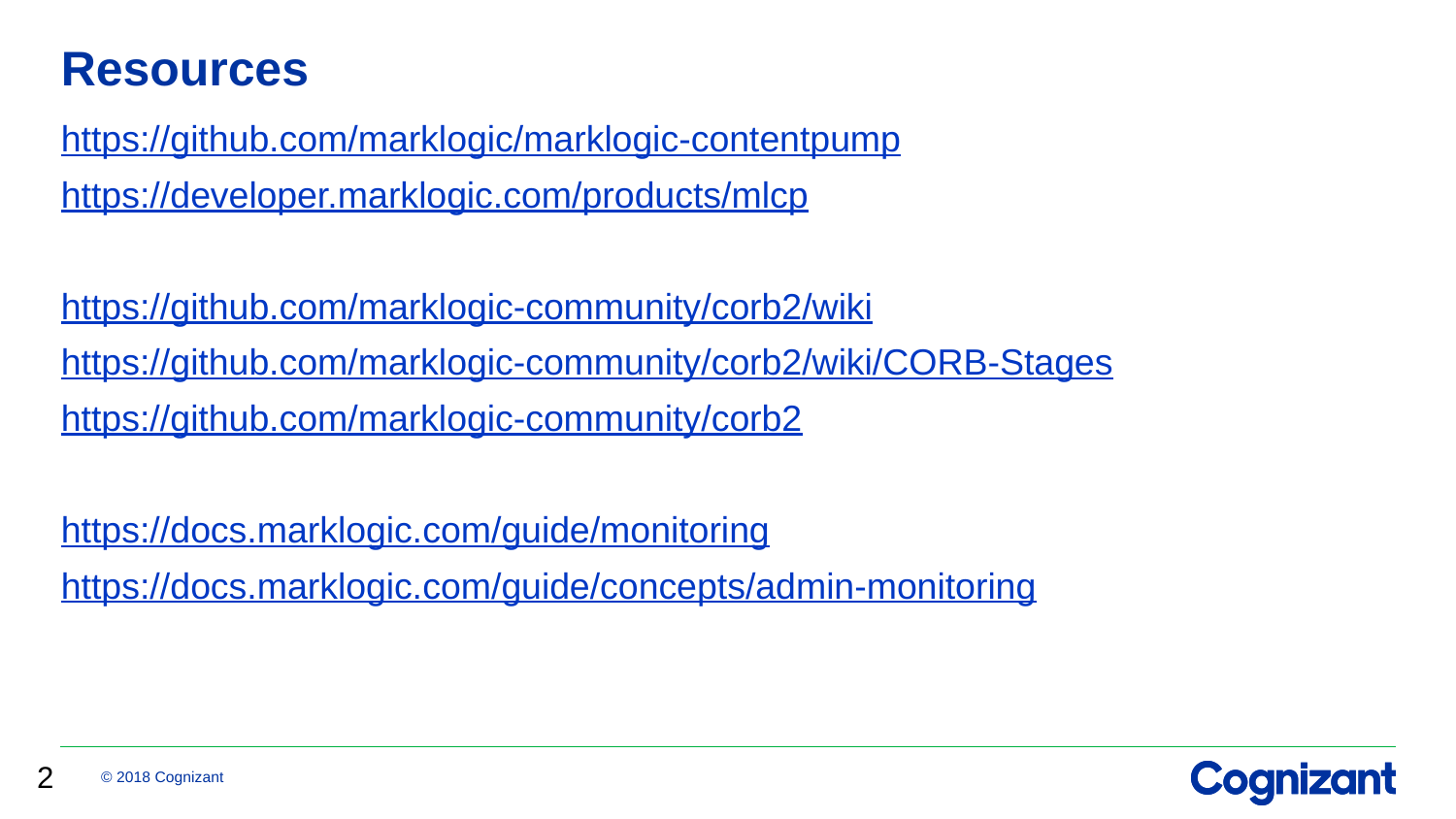

# Resources
https://github.com/marklogic/marklogic-contentpump
https://developer.marklogic.com/products/mlcp

https://github.com/marklogic-community/corb2/wiki
https://github.com/marklogic-community/corb2/wiki/CORB-Stages
https://github.com/marklogic-community/corb2

https://docs.marklogic.com/guide/monitoring
https://docs.marklogic.com/guide/concepts/admin-monitoring

2